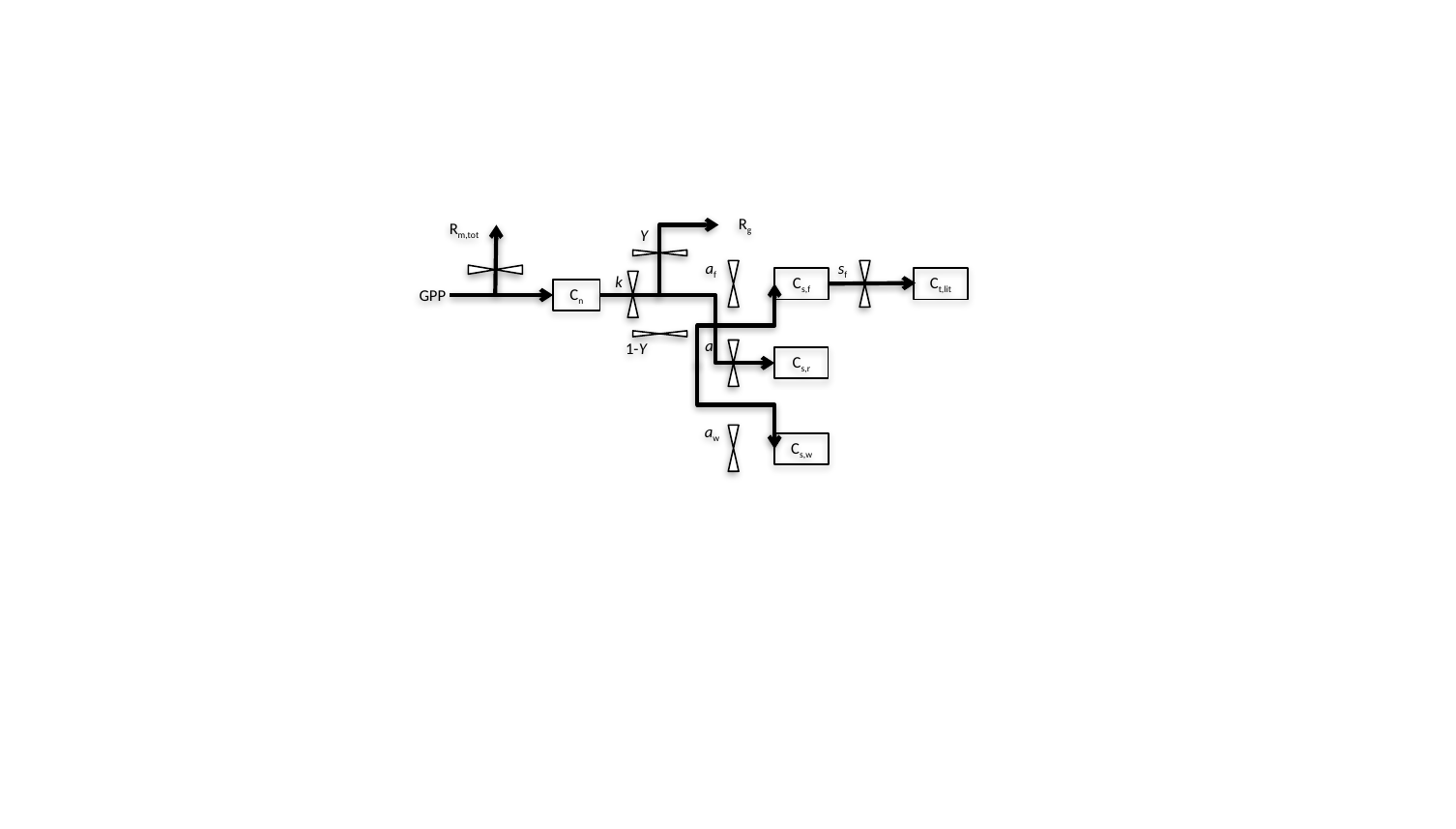

Rg
Y
sf
af

Cs,f
Ct,lit
ar

Cs,r
aw

Cs,w
1-Y
Rm,tot

k

Cn

GPP